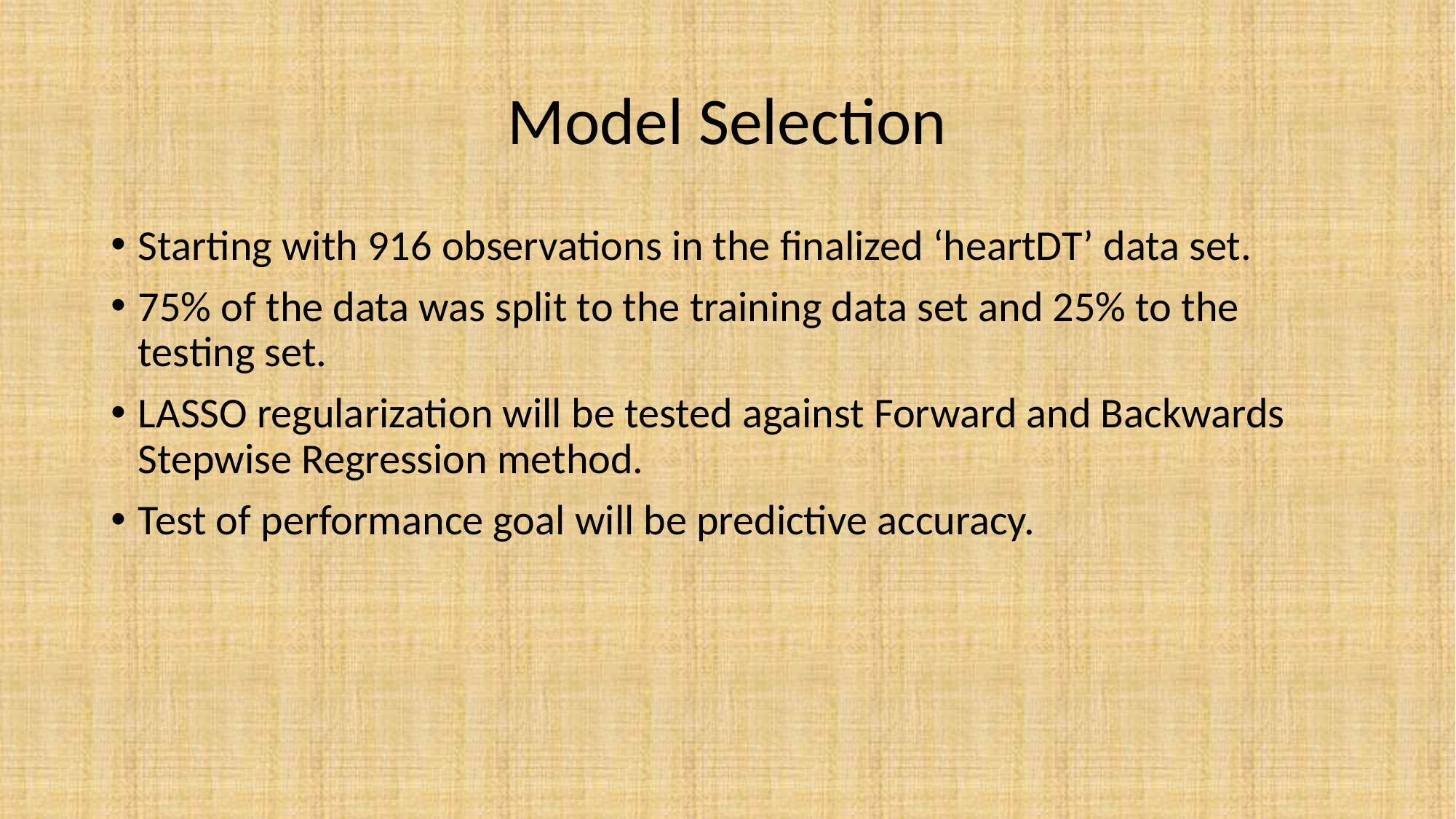

# Model Selection
Starting with 916 observations in the finalized ‘heartDT’ data set.
75% of the data was split to the training data set and 25% to the testing set.
LASSO regularization will be tested against Forward and Backwards Stepwise Regression method.
Test of performance goal will be predictive accuracy.